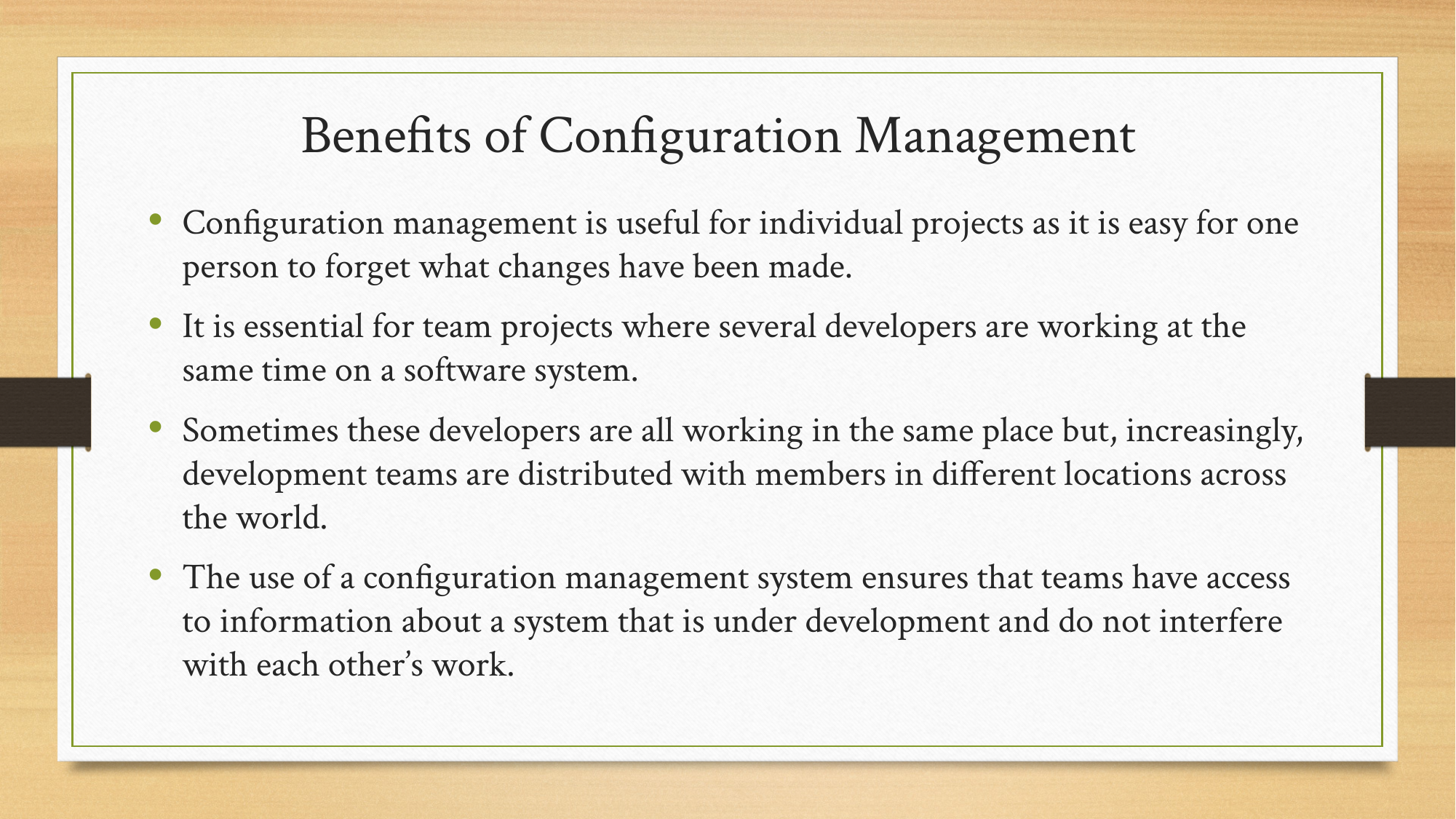

Benefits of Configuration Management
Configuration management is useful for individual projects as it is easy for one person to forget what changes have been made.
It is essential for team projects where several developers are working at the same time on a software system.
Sometimes these developers are all working in the same place but, increasingly, development teams are distributed with members in different locations across the world.
The use of a configuration management system ensures that teams have access to information about a system that is under development and do not interfere with each other’s work.